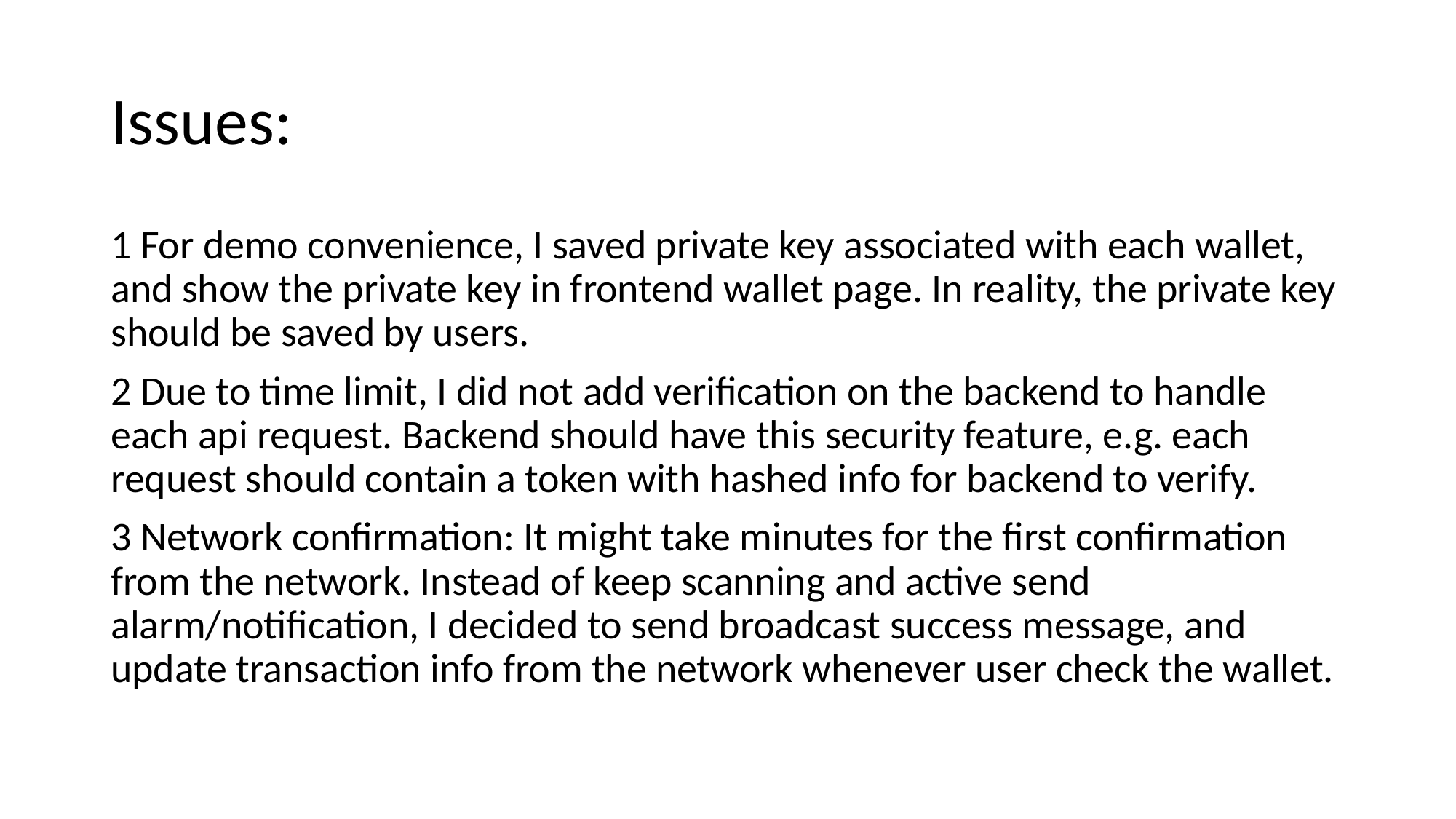

# Issues:
1 For demo convenience, I saved private key associated with each wallet, and show the private key in frontend wallet page. In reality, the private key should be saved by users.
2 Due to time limit, I did not add verification on the backend to handle each api request. Backend should have this security feature, e.g. each request should contain a token with hashed info for backend to verify.
3 Network confirmation: It might take minutes for the first confirmation from the network. Instead of keep scanning and active send alarm/notification, I decided to send broadcast success message, and update transaction info from the network whenever user check the wallet.